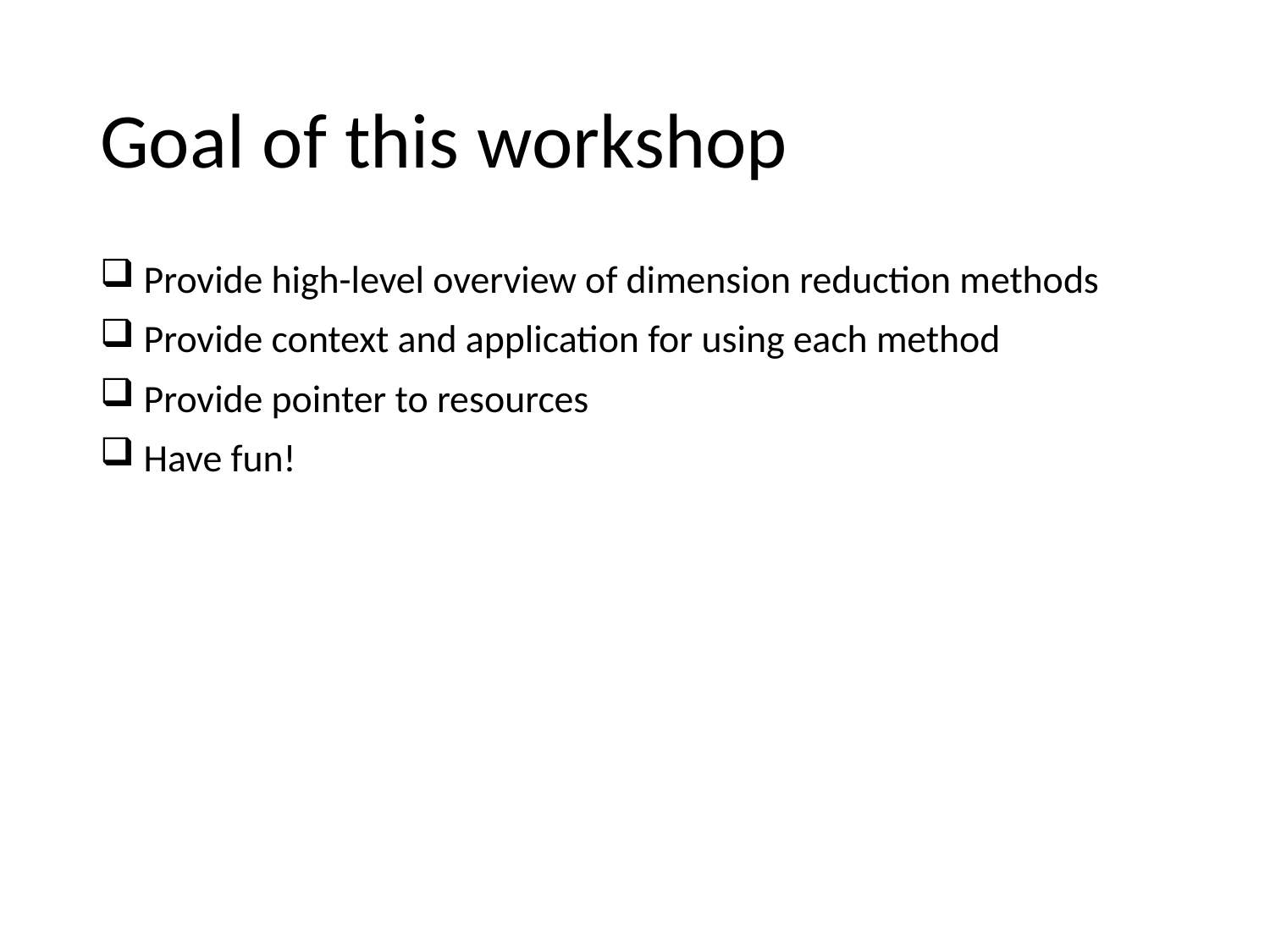

# Goal of this workshop
 Provide high-level overview of dimension reduction methods
 Provide context and application for using each method
 Provide pointer to resources
 Have fun!